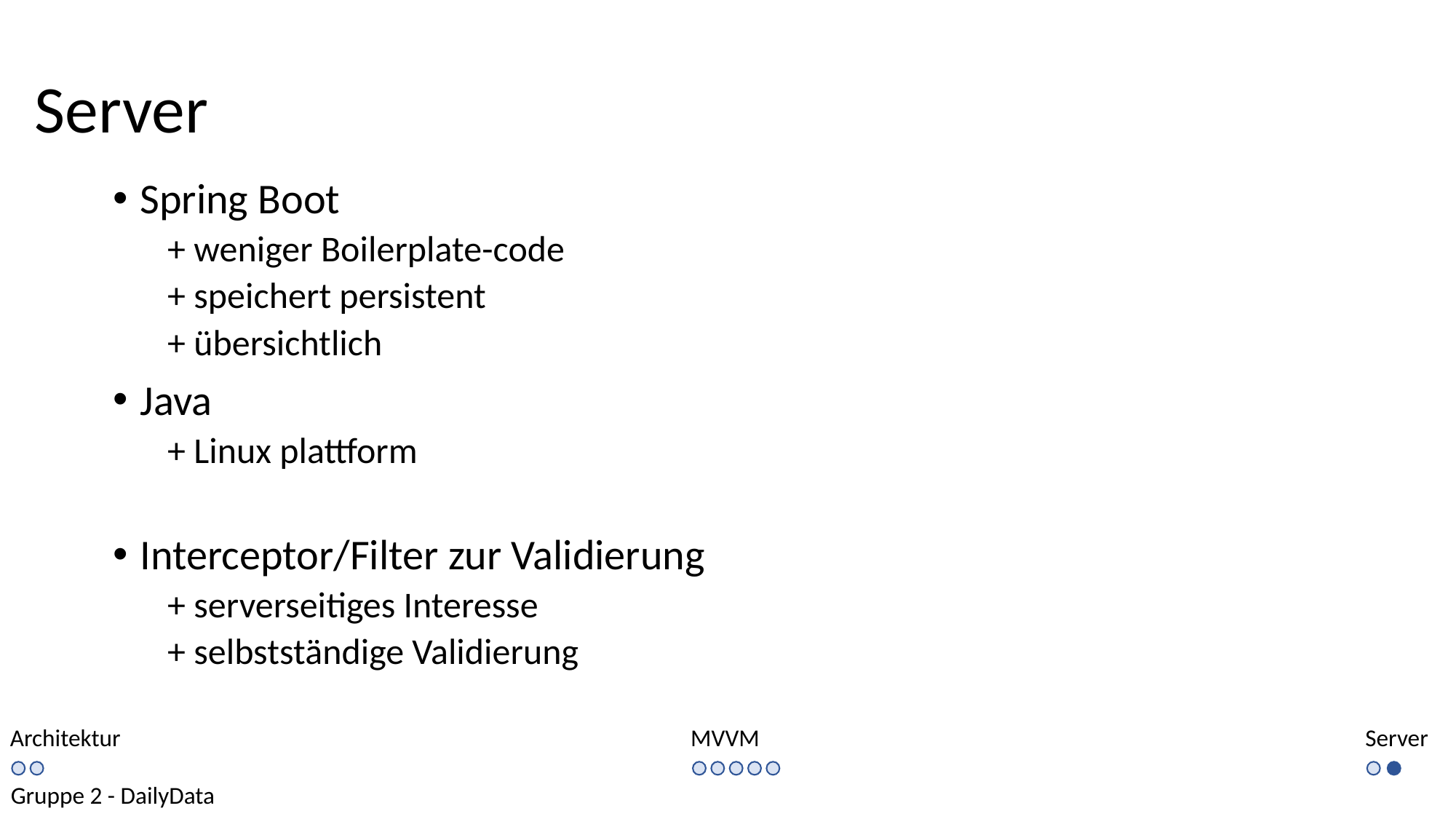

# Server
Spring Boot
+ weniger Boilerplate-code
+ speichert persistent
+ übersichtlich
Java
+ Linux plattform

Interceptor/Filter zur Validierung
+ serverseitiges Interesse
+ selbstständige Validierung

Architektur
MVVM
Server

Gruppe 2 - DailyData